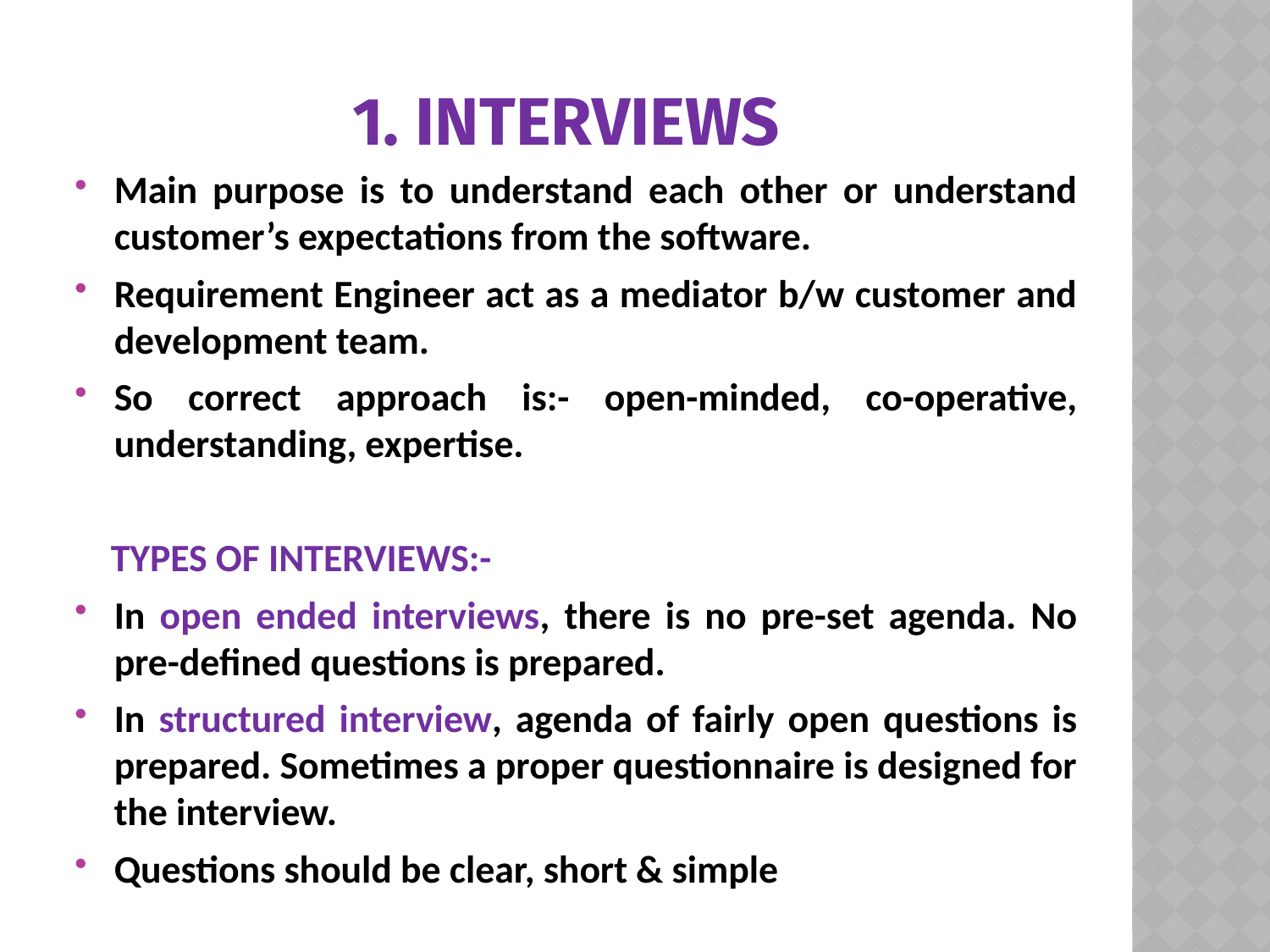

# 1. Interviews
Main purpose is to understand each other or understand customer’s expectations from the software.
Requirement Engineer act as a mediator b/w customer and development team.
So correct approach is:- open-minded, co-operative, understanding, expertise.

    TYPES OF INTERVIEWS:-
In open ended interviews, there is no pre-set agenda. No pre-defined questions is prepared.
In structured interview, agenda of fairly open questions is prepared. Sometimes a proper questionnaire is designed for the interview.
Questions should be clear, short & simple